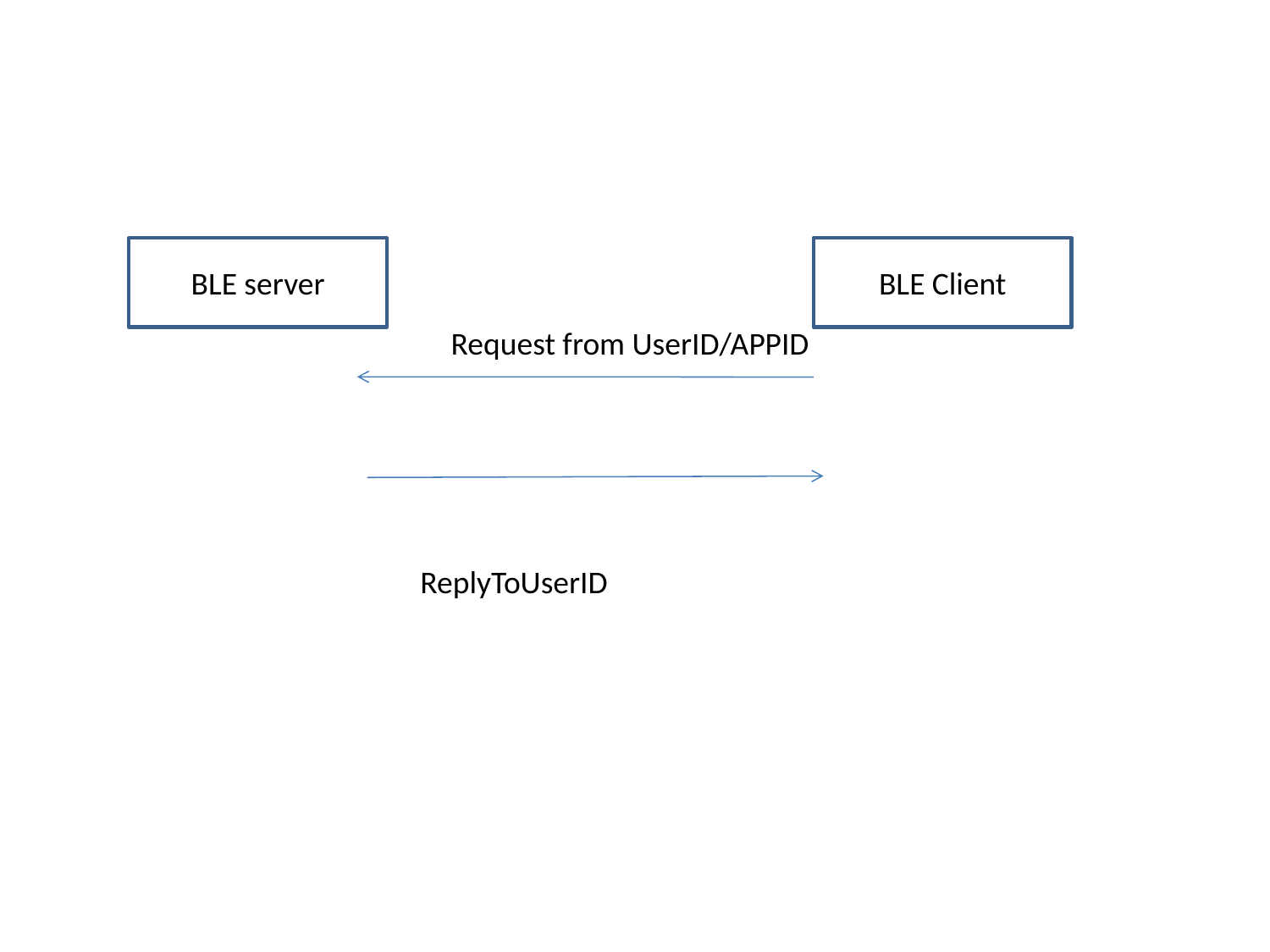

BLE server
BLE Client
Request from UserID/APPID
ReplyToUserID